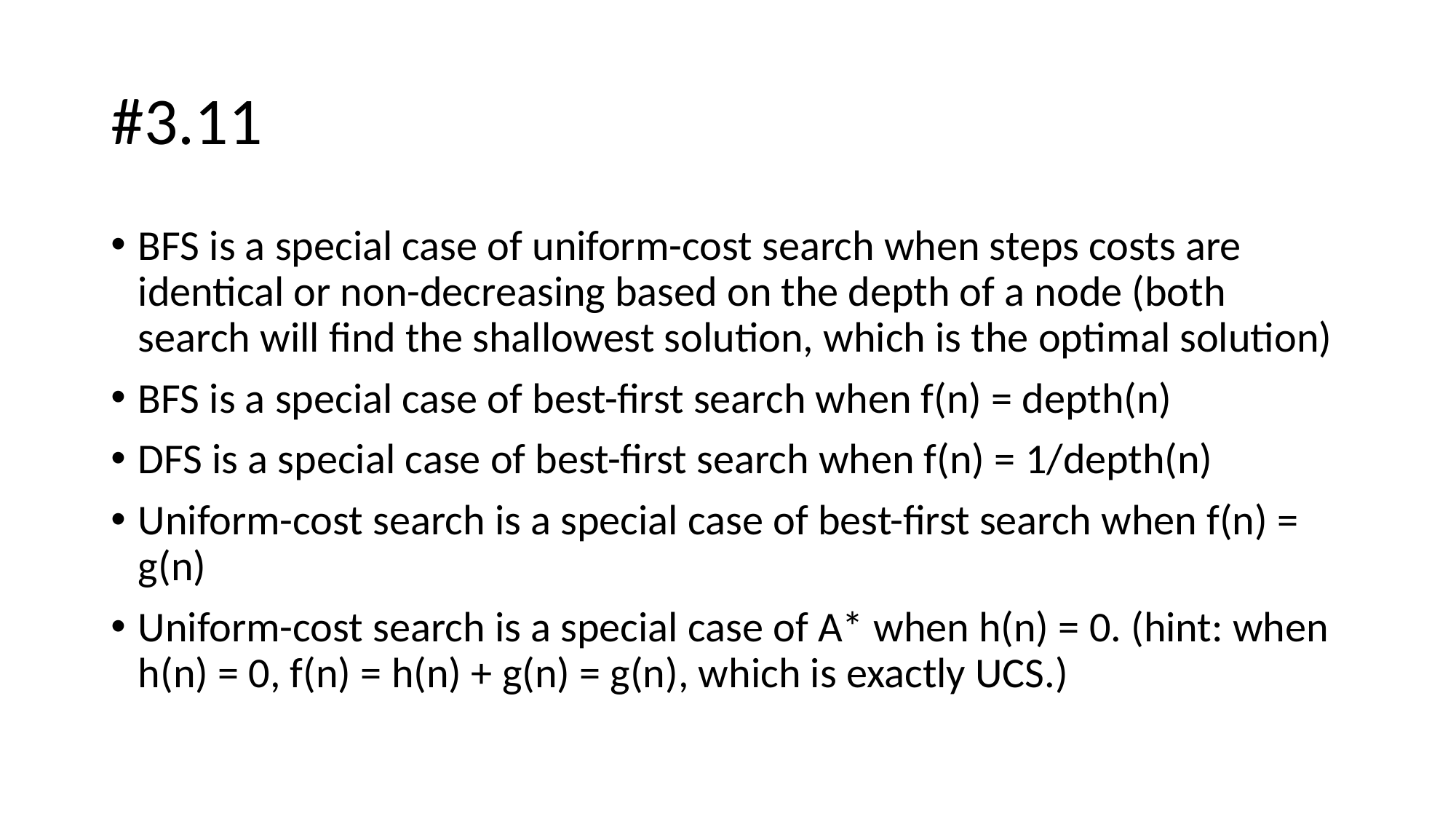

# #3.11
BFS is a special case of uniform-cost search when steps costs are identical or non-decreasing based on the depth of a node (both search will find the shallowest solution, which is the optimal solution)
BFS is a special case of best-first search when f(n) = depth(n)
DFS is a special case of best-first search when f(n) = 1/depth(n)
Uniform-cost search is a special case of best-first search when f(n) = g(n)
Uniform-cost search is a special case of A* when h(n) = 0. (hint: when h(n) = 0, f(n) = h(n) + g(n) = g(n), which is exactly UCS.)